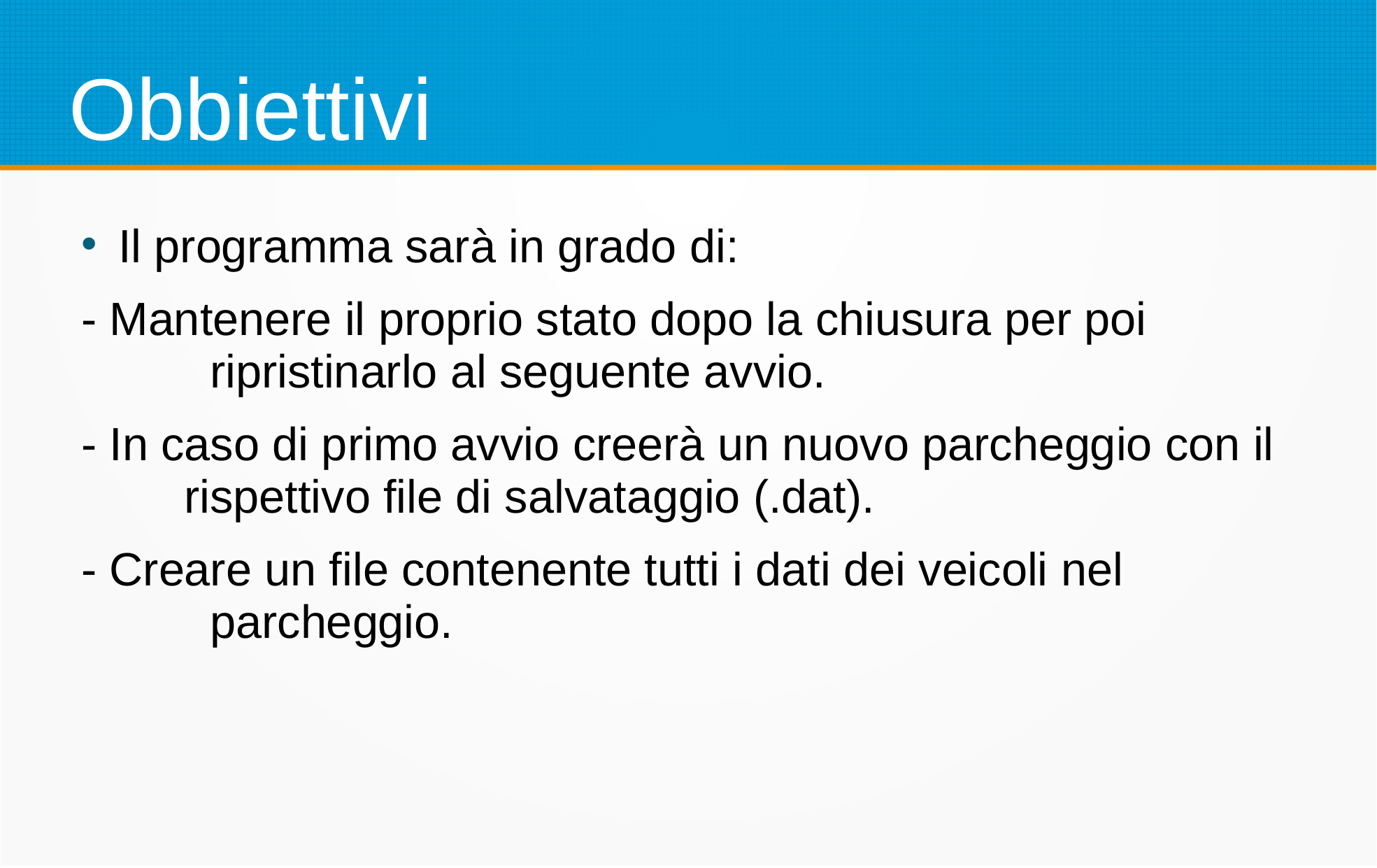

Obbiettivi
Il programma sarà in grado di:
- Mantenere il proprio stato dopo la chiusura per poi                      ripristinarlo al seguente avvio.
- In caso di primo avvio creerà un nuovo parcheggio con il          rispettivo file di salvataggio (.dat).
- Creare un file contenente tutti i dati dei veicoli nel                        parcheggio.